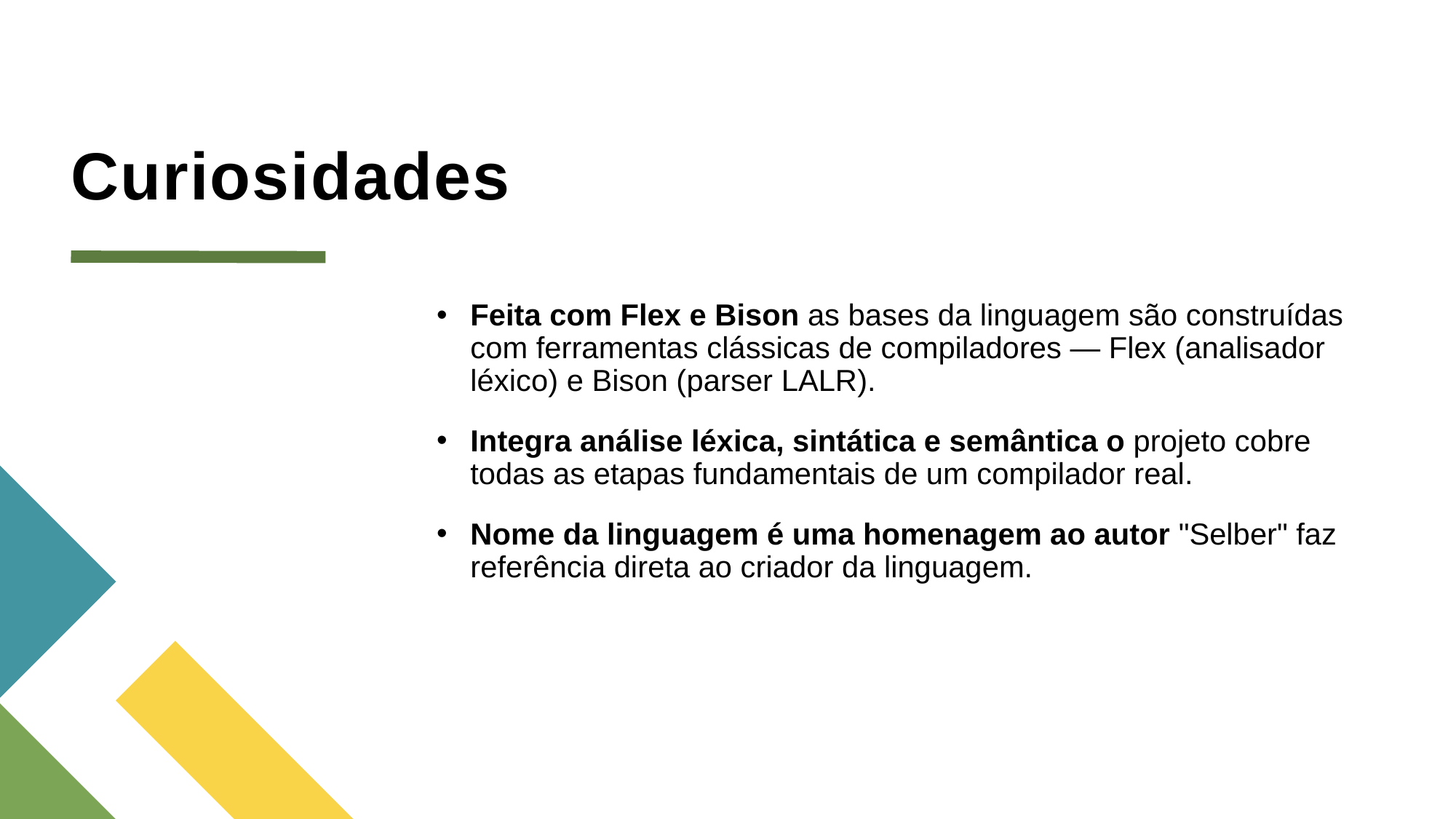

# Curiosidades
Feita com Flex e Bison as bases da linguagem são construídas com ferramentas clássicas de compiladores — Flex (analisador léxico) e Bison (parser LALR).
Integra análise léxica, sintática e semântica o projeto cobre todas as etapas fundamentais de um compilador real.
Nome da linguagem é uma homenagem ao autor "Selber" faz referência direta ao criador da linguagem.